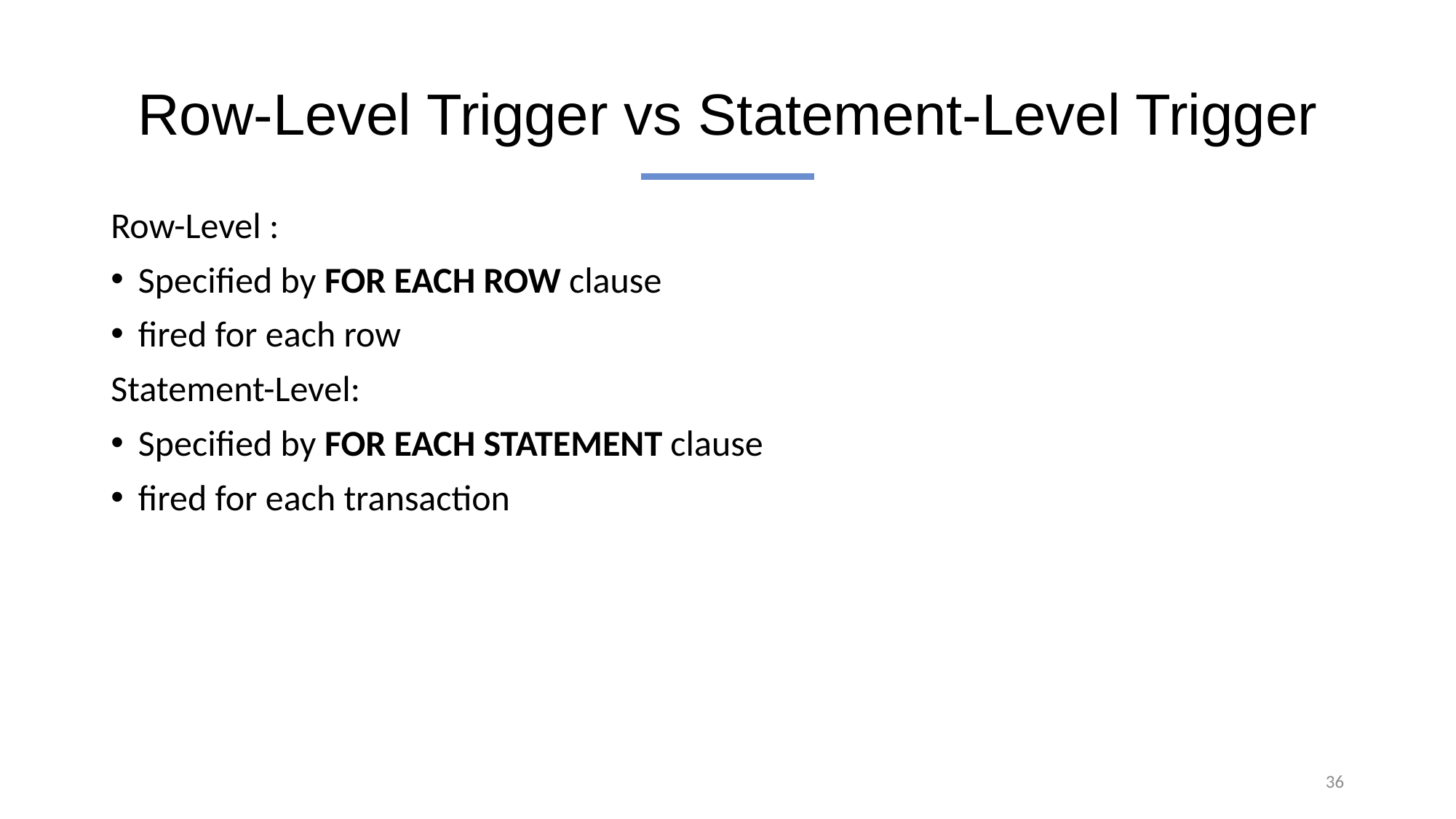

Row-Level Trigger vs Statement-Level Trigger
Row-Level :
Specified by FOR EACH ROW clause
fired for each row
Statement-Level:
Specified by FOR EACH STATEMENT clause
fired for each transaction

36